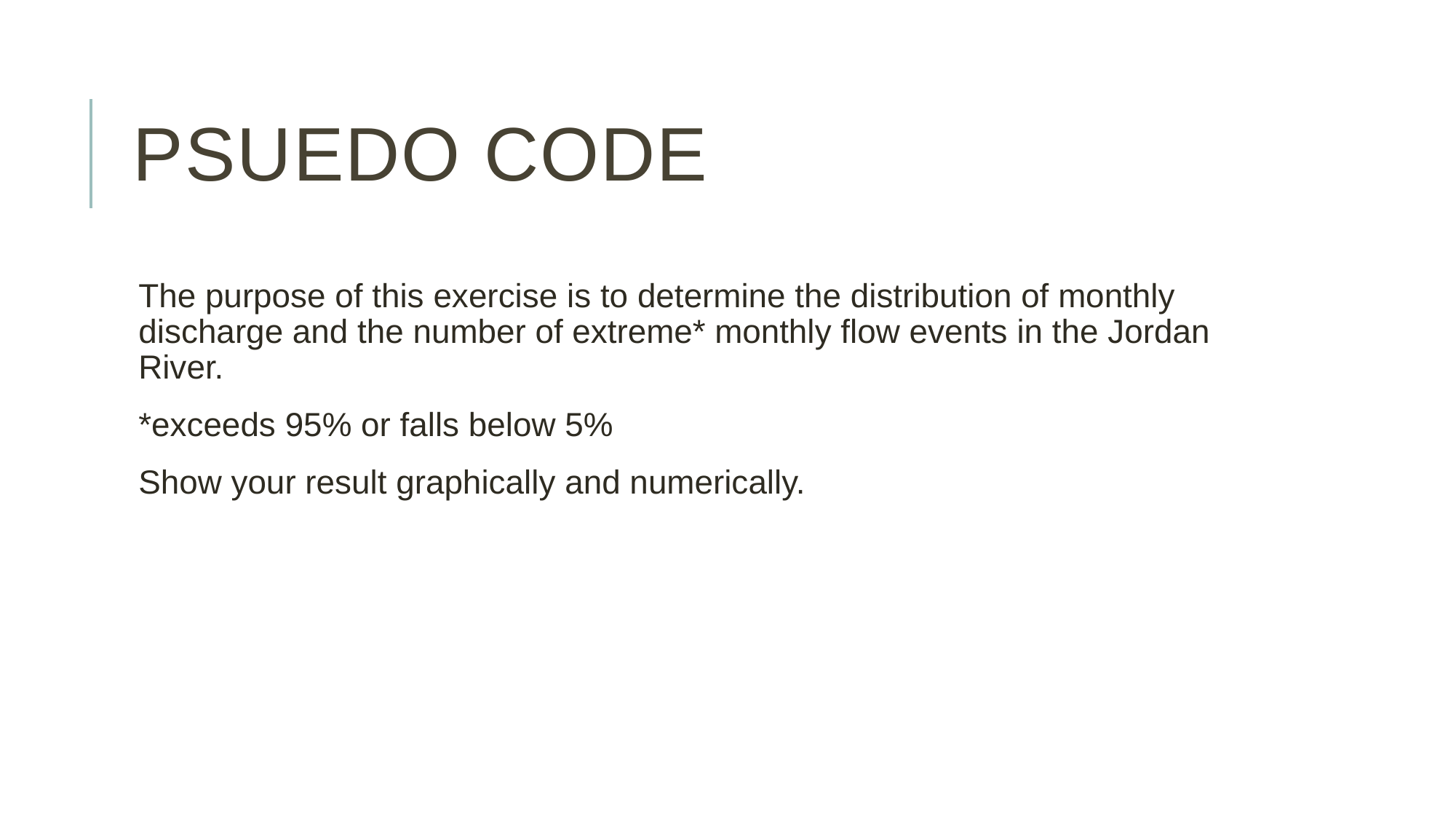

# Psuedo Code
The purpose of this exercise is to determine the distribution of monthly discharge and the number of extreme* monthly flow events in the Jordan River.
*exceeds 95% or falls below 5%
Show your result graphically and numerically.